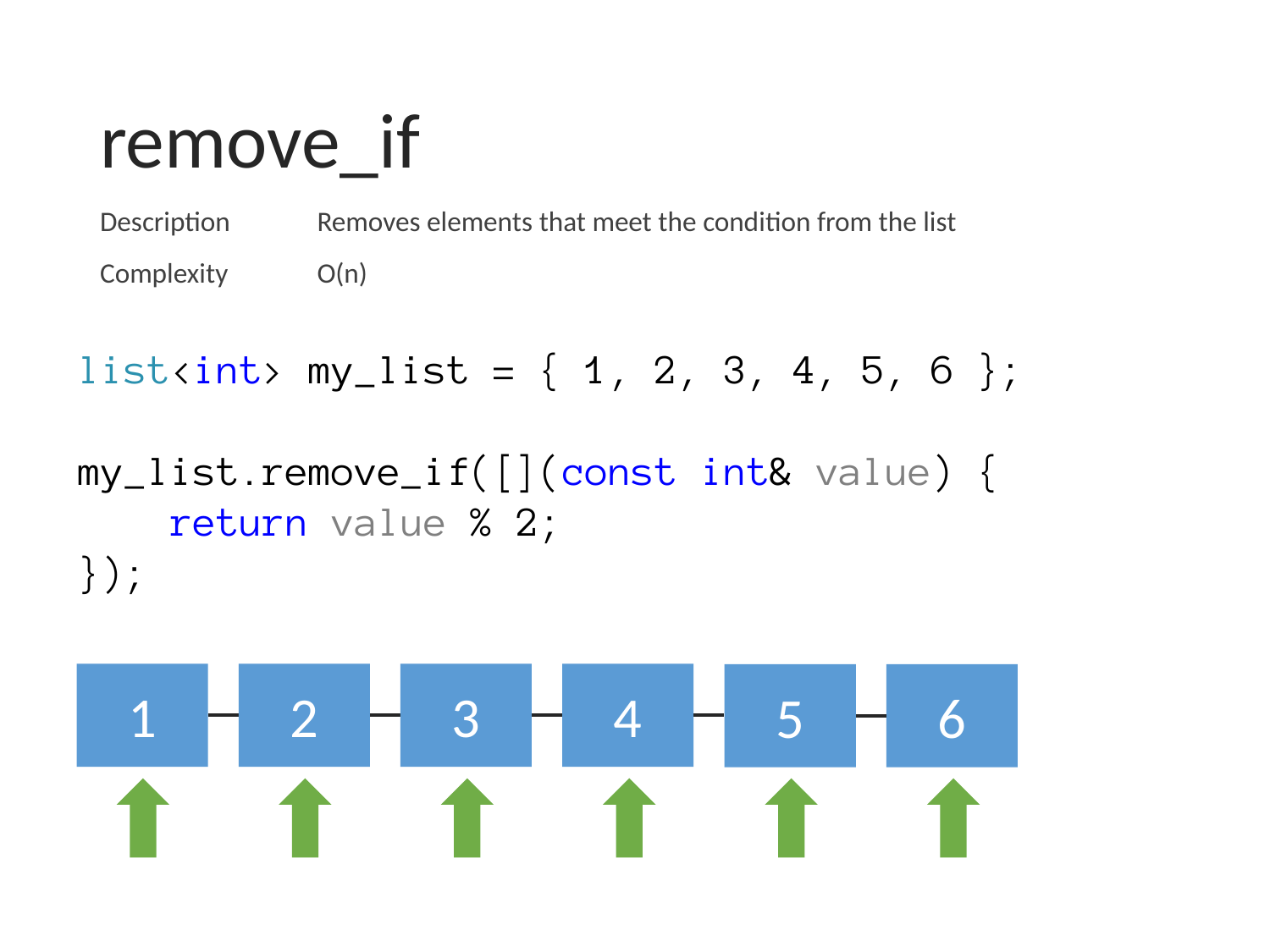

# remove_if
| Description | Removes elements that meet the condition from the list |
| --- | --- |
| Complexity | O(n) |
list<int> my_list = { 1, 2, 3, 4, 5, 6 };

my_list.remove_if([](const int& value) {
    return value % 2;
});
1
2
3
4
5
6